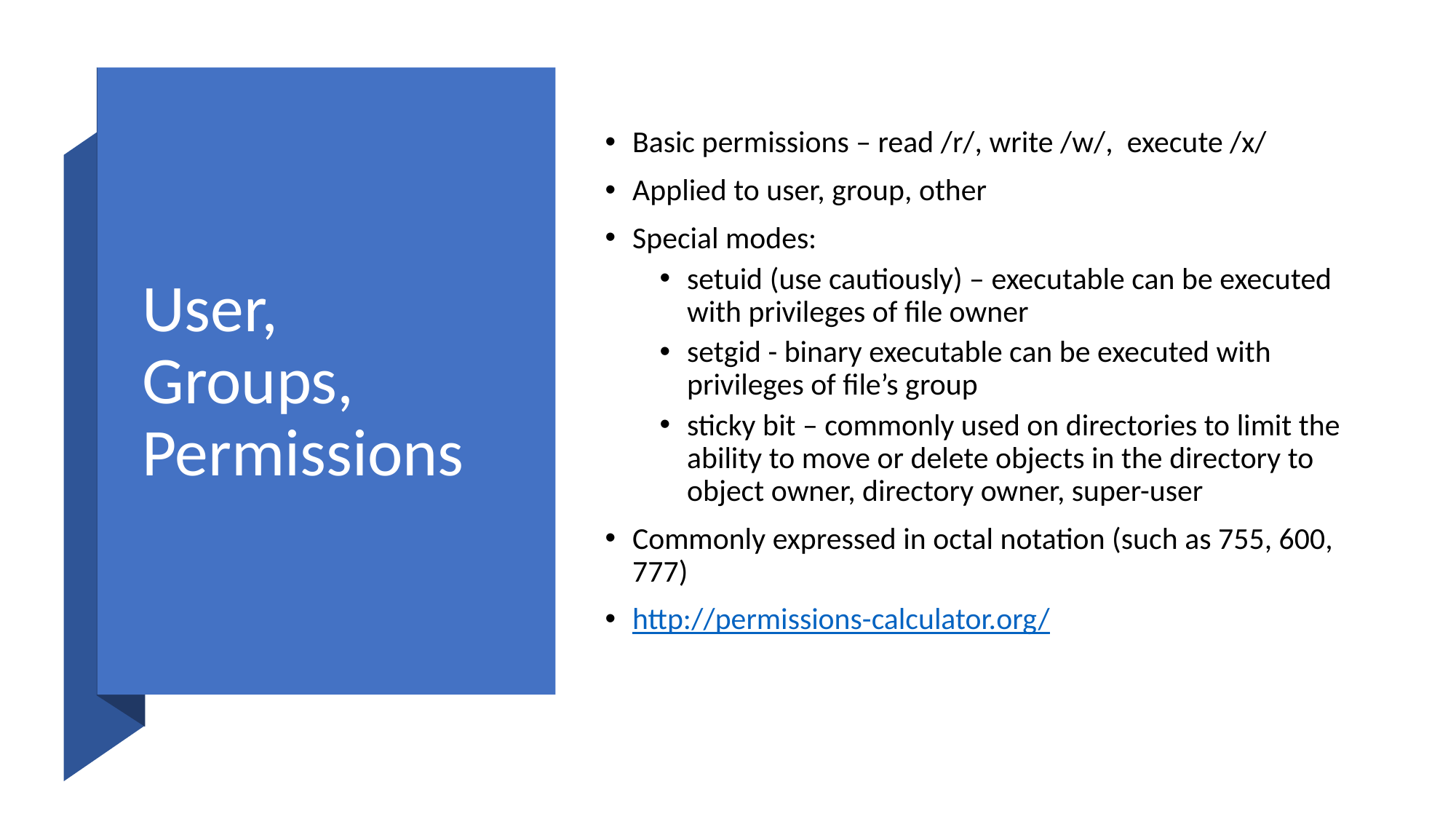

# User, Groups, Permissions
Basic permissions – read /r/, write /w/,  execute /x/
Applied to user, group, other
Special modes:
setuid (use cautiously) – executable can be executed with privileges of file owner
setgid - binary executable can be executed with privileges of file’s group
sticky bit – commonly used on directories to limit the ability to move or delete objects in the directory to object owner, directory owner, super-user
Commonly expressed in octal notation (such as 755, 600, 777)
http://permissions-calculator.org/